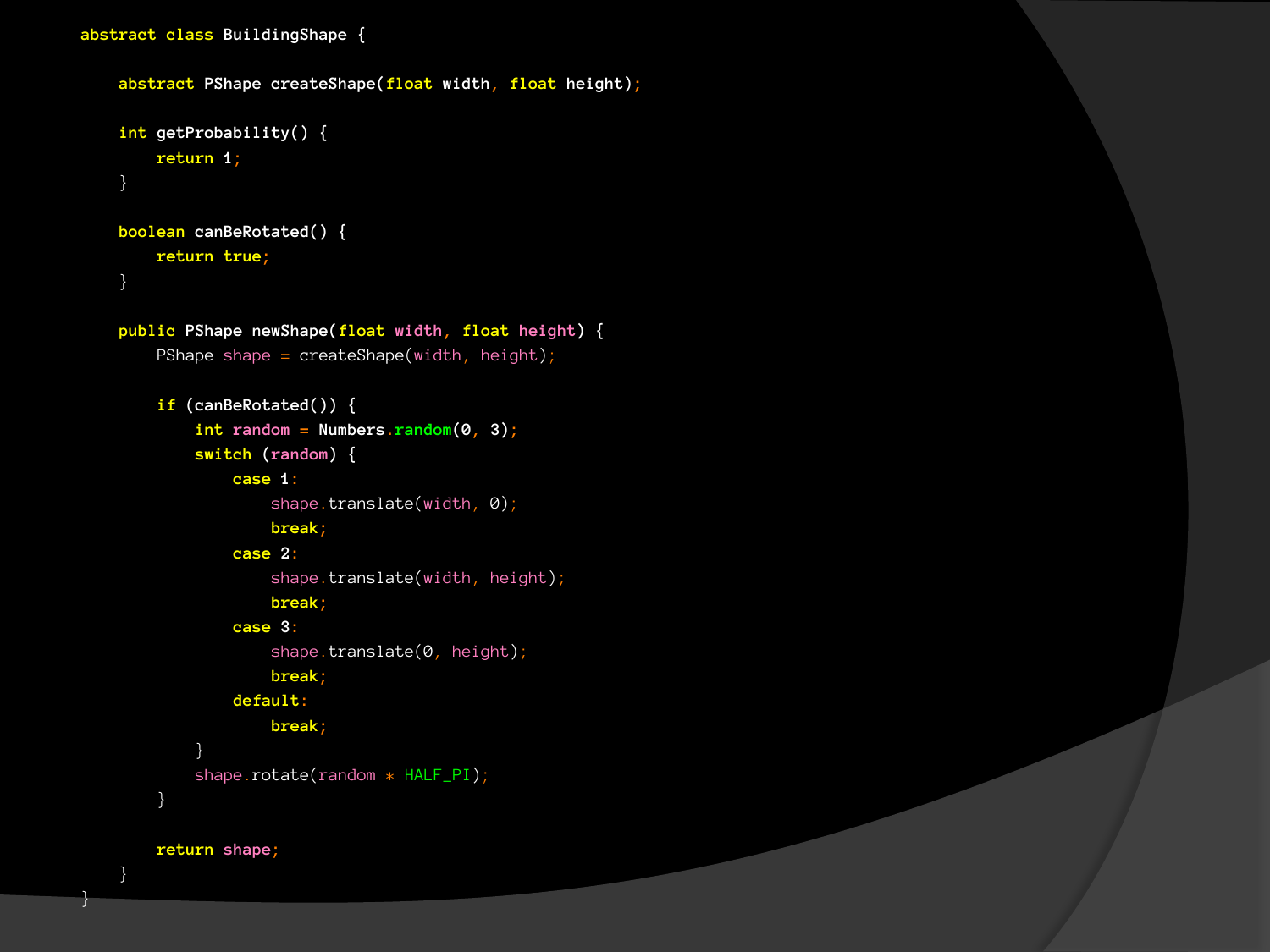

abstract class BuildingShape {

    abstract PShape createShape(float width, float height);

    int getProbability() {
        return 1;
    }

    boolean canBeRotated() {
        return true;
    }

    public PShape newShape(float width, float height) {
        PShape shape = createShape(width, height);

        if (canBeRotated()) {
            int random = Numbers.random(0, 3);
            switch (random) {
                case 1:
                    shape.translate(width, 0);
                    break;
                case 2:
                    shape.translate(width, height);
                    break;
                case 3:
                    shape.translate(0, height);
                    break;
                default:
                    break;
            }
            shape.rotate(random * HALF_PI);
        }

        return shape;
    }
}